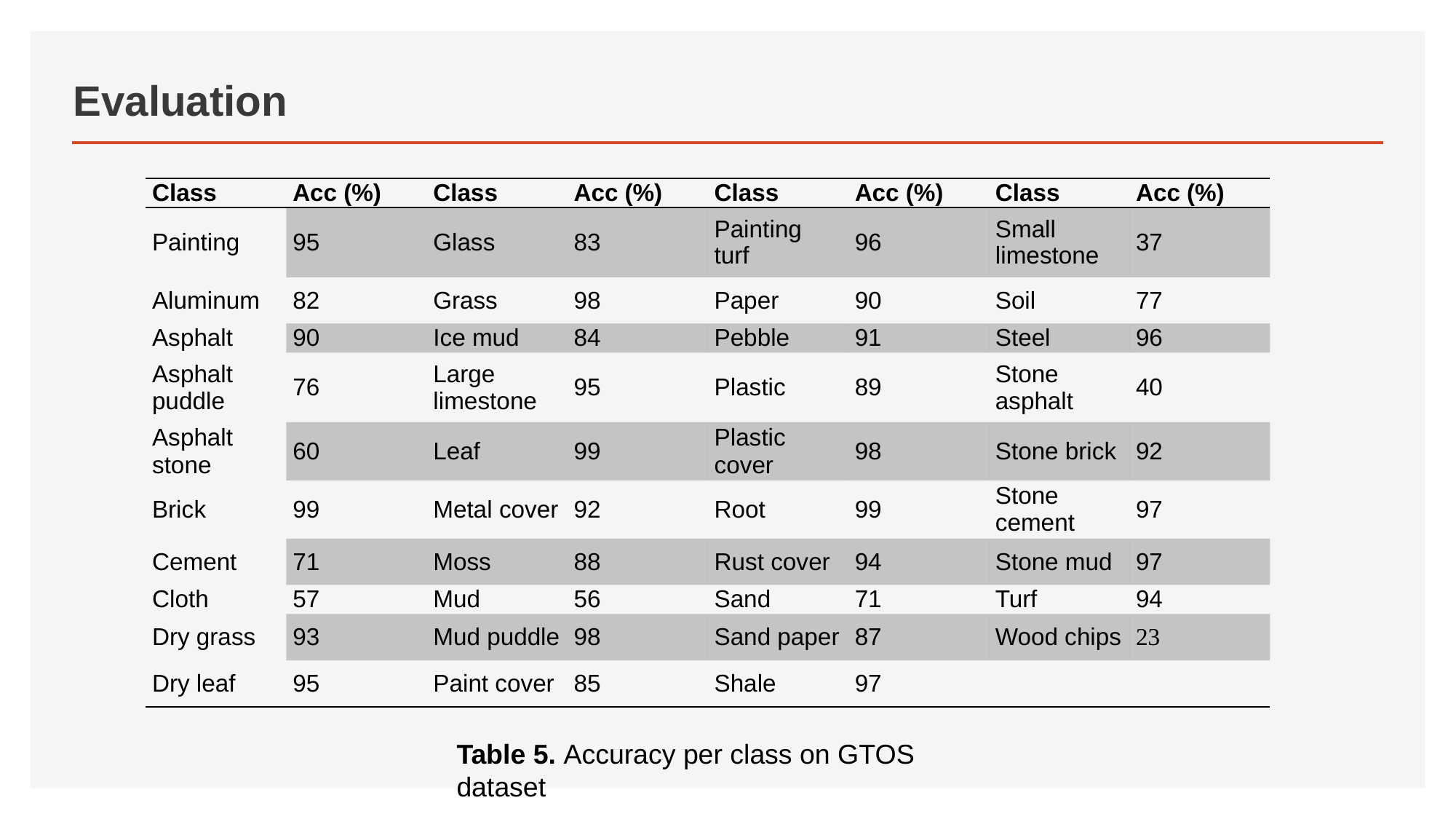

# Evaluation
| Class | Acc (%) | Class | Acc (%) | Class | Acc (%) | Class | Acc (%) |
| --- | --- | --- | --- | --- | --- | --- | --- |
| Painting | 95 | Glass | 83 | Painting turf | 96 | Small limestone | 37 |
| Aluminum | 82 | Grass | 98 | Paper | 90 | Soil | 77 |
| Asphalt | 90 | Ice mud | 84 | Pebble | 91 | Steel | 96 |
| Asphalt puddle | 76 | Large limestone | 95 | Plastic | 89 | Stone asphalt | 40 |
| Asphalt stone | 60 | Leaf | 99 | Plastic cover | 98 | Stone brick | 92 |
| Brick | 99 | Metal cover | 92 | Root | 99 | Stone cement | 97 |
| Cement | 71 | Moss | 88 | Rust cover | 94 | Stone mud | 97 |
| Cloth | 57 | Mud | 56 | Sand | 71 | Turf | 94 |
| Dry grass | 93 | Mud puddle | 98 | Sand paper | 87 | Wood chips | 23 |
| Dry leaf | 95 | Paint cover | 85 | Shale | 97 |  |  |
Table 5. Accuracy per class on GTOS dataset